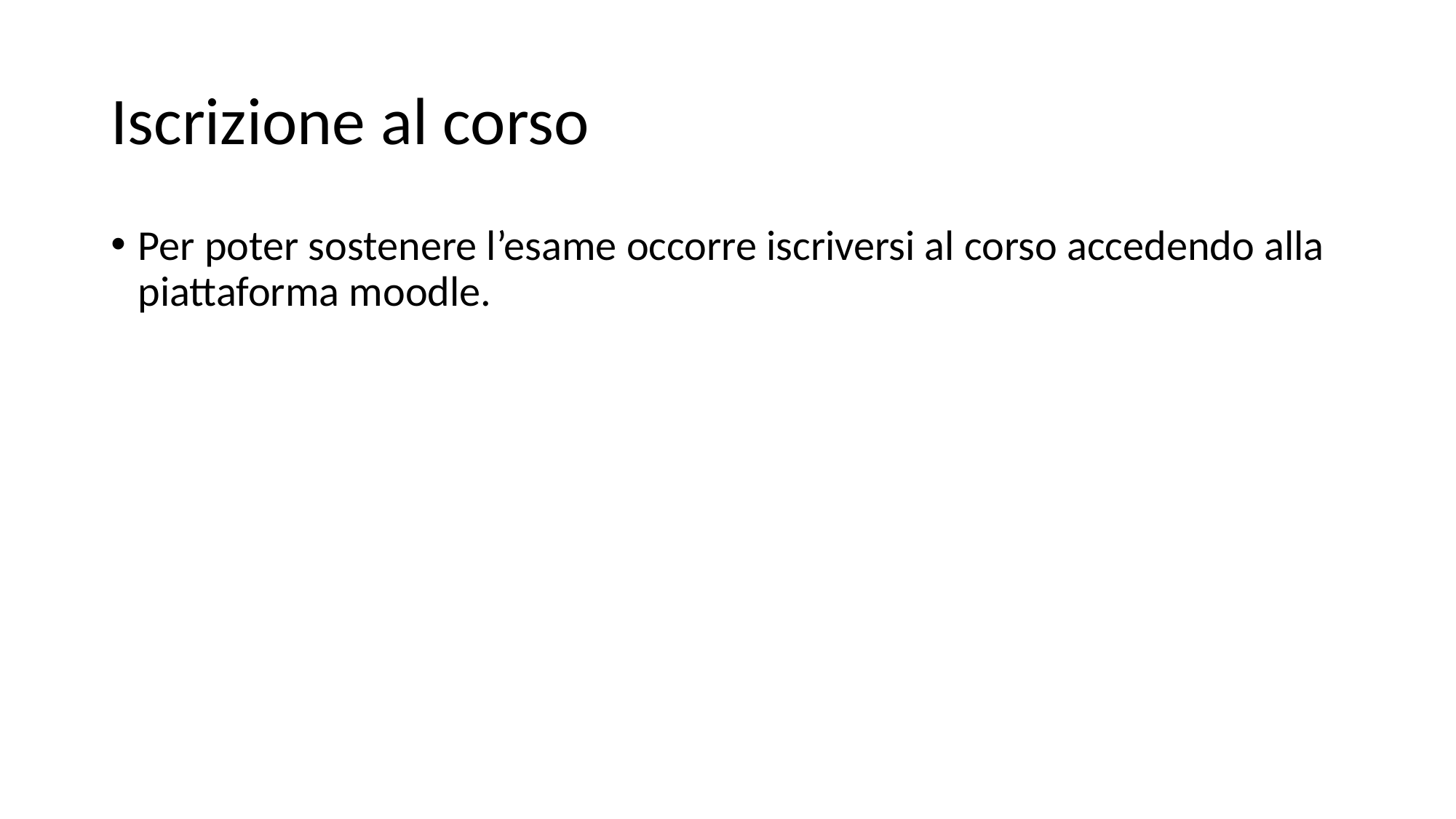

# Iscrizione al corso
Per poter sostenere l’esame occorre iscriversi al corso accedendo alla piattaforma moodle.